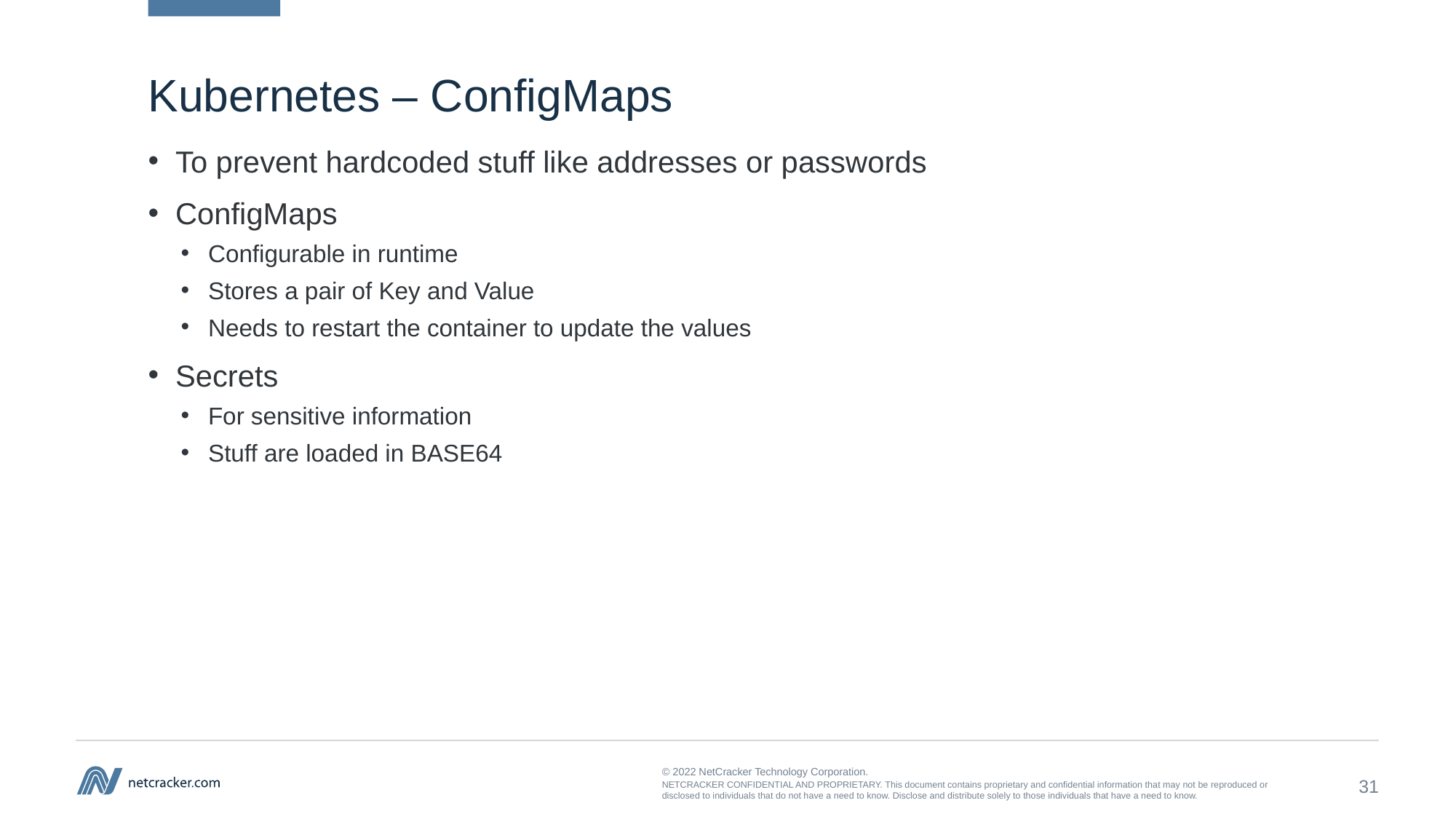

# Kubernetes – ConfigMaps
To prevent hardcoded stuff like addresses or passwords
ConfigMaps
Configurable in runtime
Stores a pair of Key and Value
Needs to restart the container to update the values
Secrets
For sensitive information
Stuff are loaded in BASE64